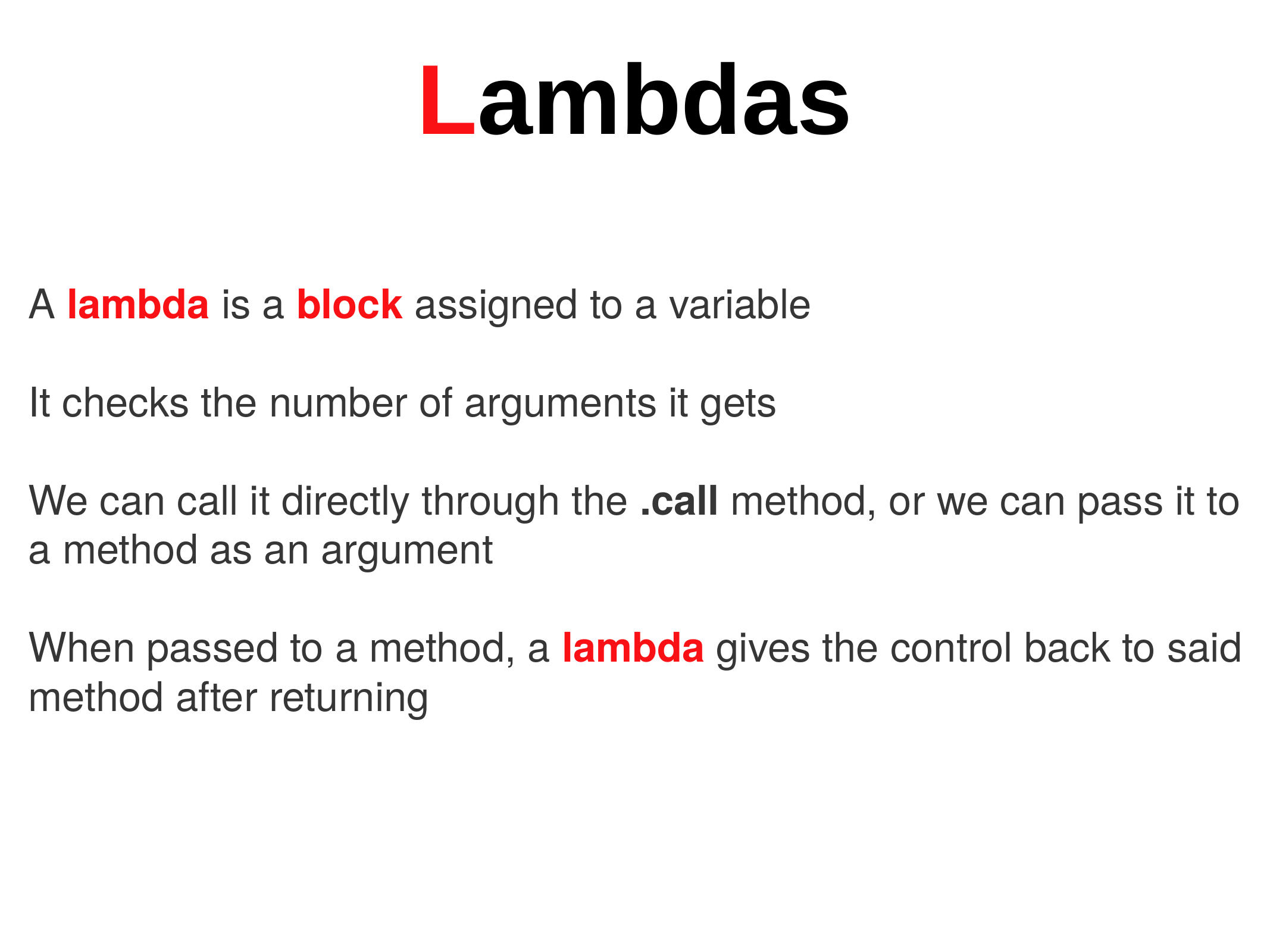

Lambdas
A lambda is a block assigned to a variable

It checks the number of arguments it gets

We can call it directly through the .call method, or we can pass it to a method as an argument

When passed to a method, a lambda gives the control back to said method after returning